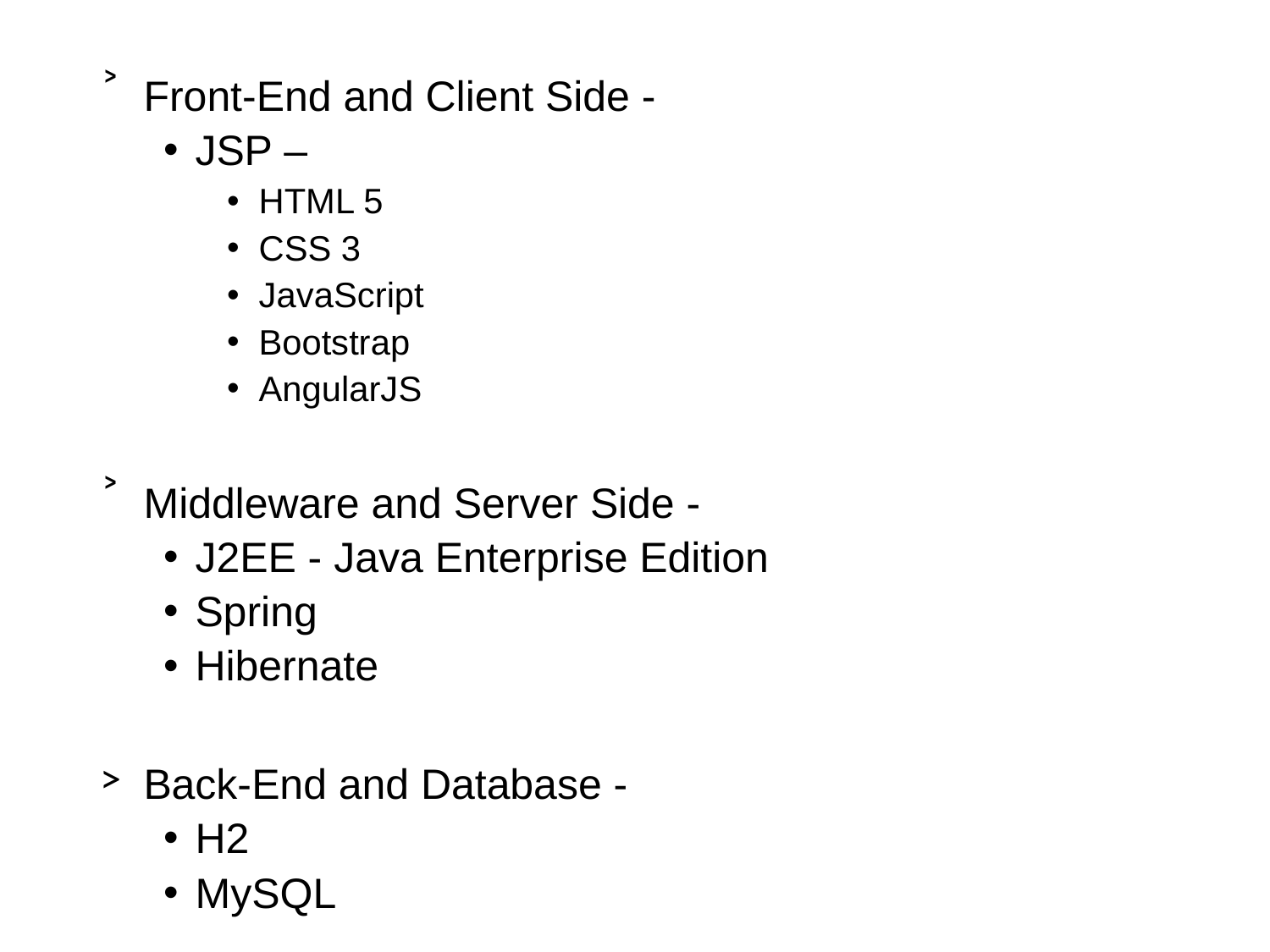

Front-End and Client Side -
JSP –
HTML 5
CSS 3
JavaScript
Bootstrap
AngularJS

 Middleware and Server Side -
J2EE - Java Enterprise Edition
Spring
Hibernate

 Back-End and Database -
H2
MySQL